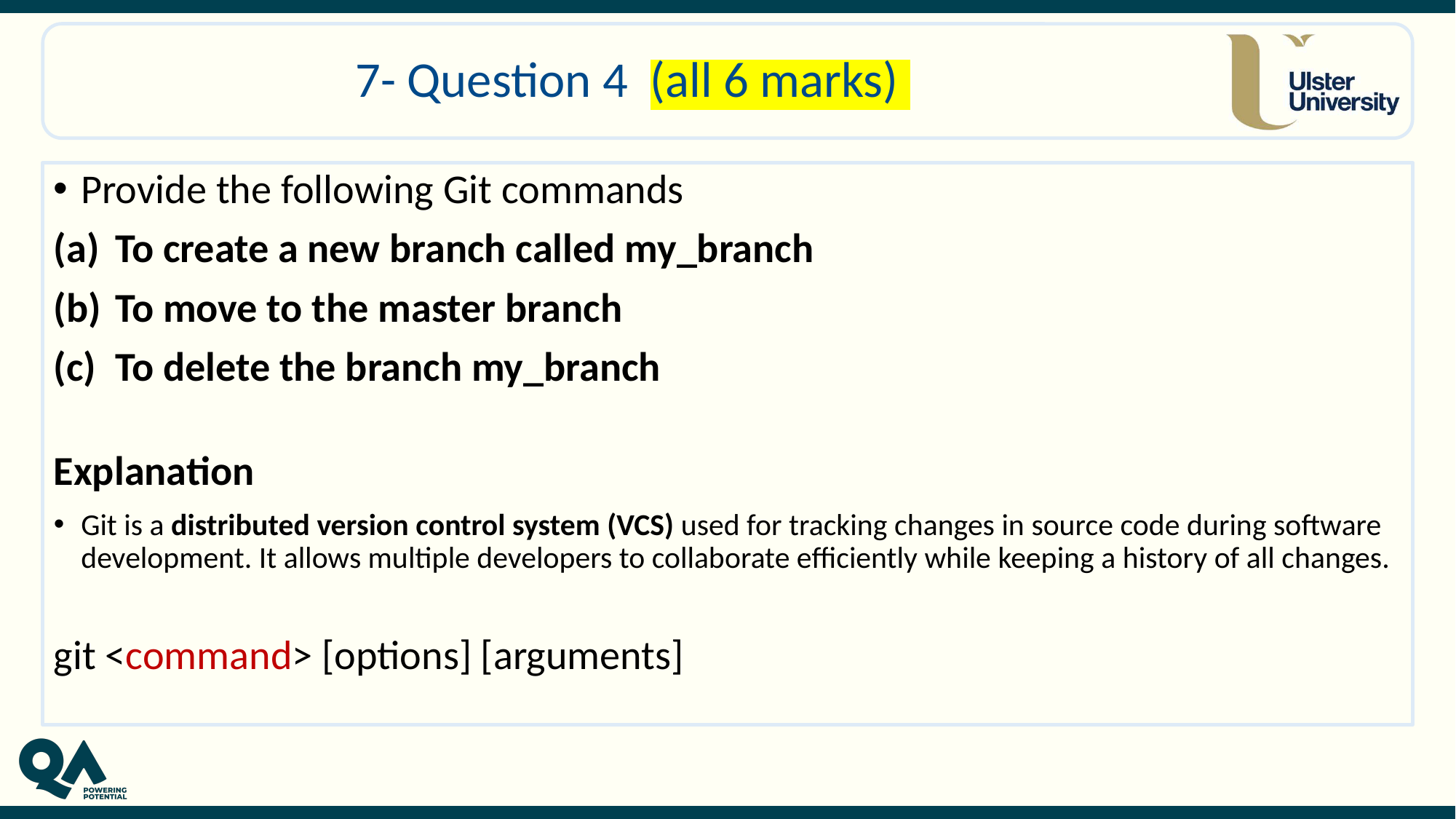

# 7- Question 4  (all 6 marks)
Provide the following Git commands
To create a new branch called my_branch
To move to the master branch
To delete the branch my_branch
Explanation
Git is a distributed version control system (VCS) used for tracking changes in source code during software development. It allows multiple developers to collaborate efficiently while keeping a history of all changes.
git <command> [options] [arguments]